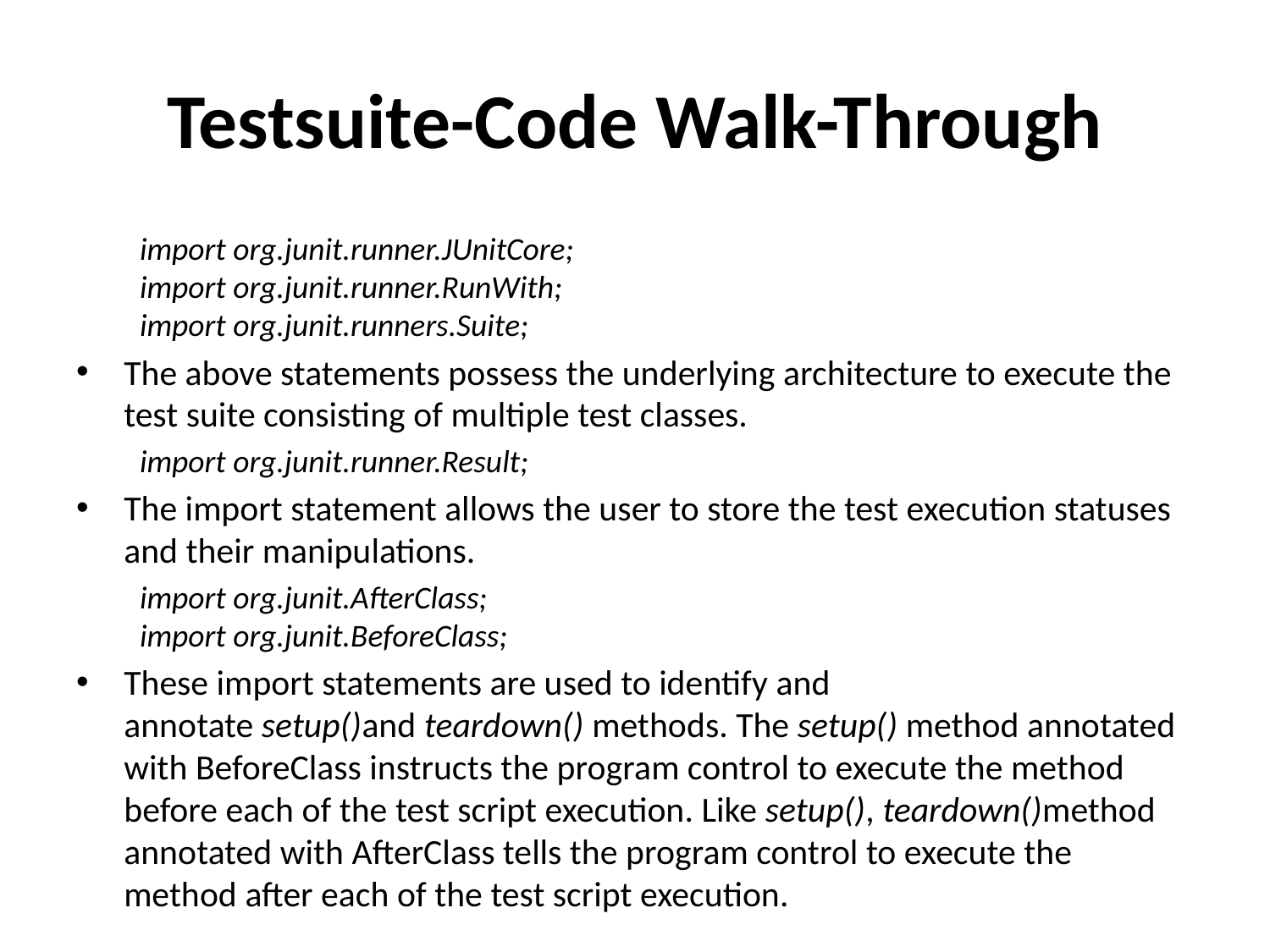

# Testsuite-Code Walk-Through
import org.junit.runner.JUnitCore;
import org.junit.runner.RunWith;
import org.junit.runners.Suite;
The above statements possess the underlying architecture to execute the test suite consisting of multiple test classes.
import org.junit.runner.Result;
The import statement allows the user to store the test execution statuses and their manipulations.
import org.junit.AfterClass;
import org.junit.BeforeClass;
These import statements are used to identify and annotate setup()and teardown() methods. The setup() method annotated with BeforeClass instructs the program control to execute the method before each of the test script execution. Like setup(), teardown()method annotated with AfterClass tells the program control to execute the method after each of the test script execution.